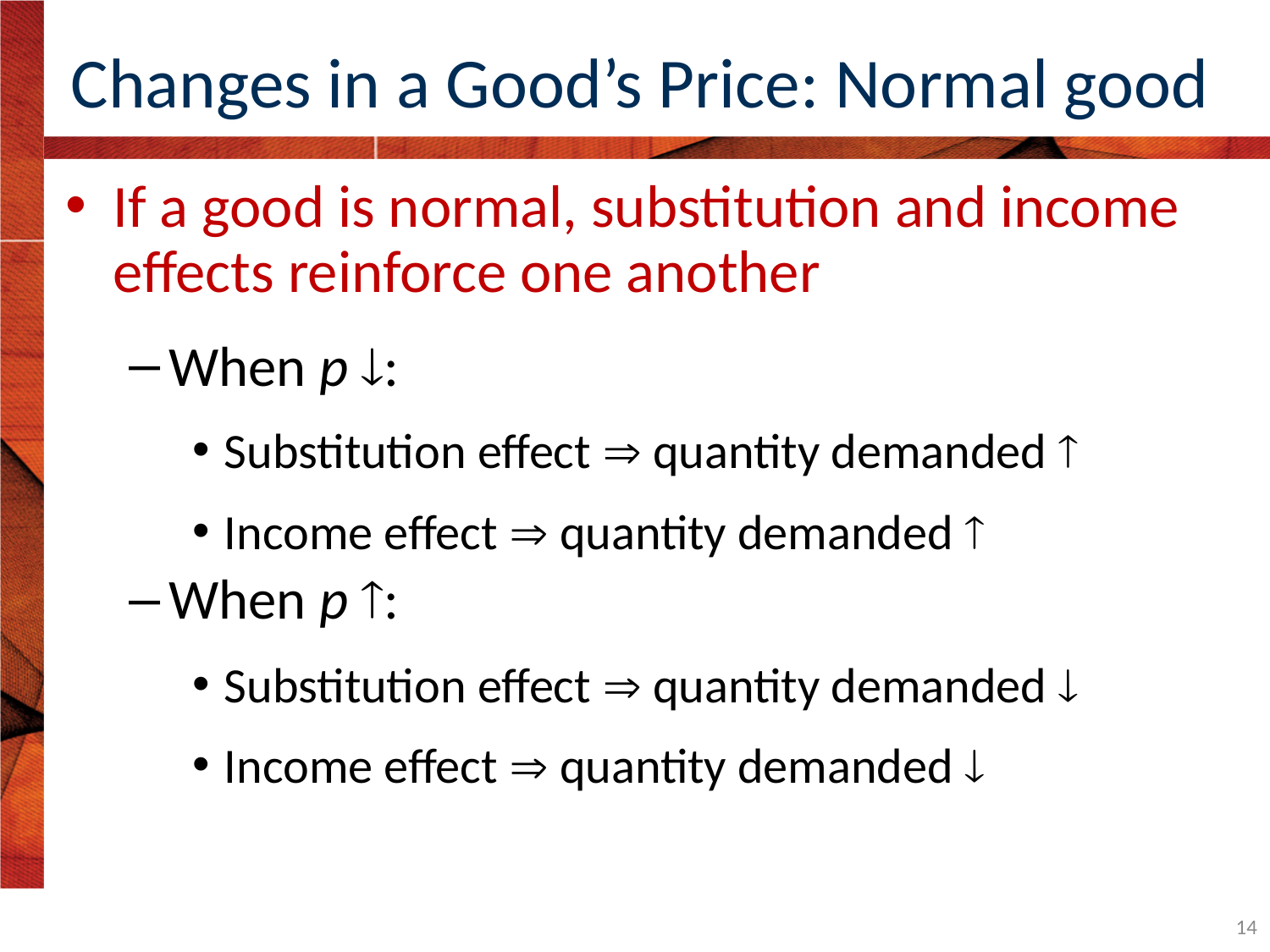

# Changes in a Good’s Price: Normal good
If a good is normal, substitution and income effects reinforce one another
When p ↓:
Substitution effect ⇒ quantity demanded ↑
Income effect ⇒ quantity demanded ↑
When p ↑:
Substitution effect ⇒ quantity demanded ↓
Income effect ⇒ quantity demanded ↓
14